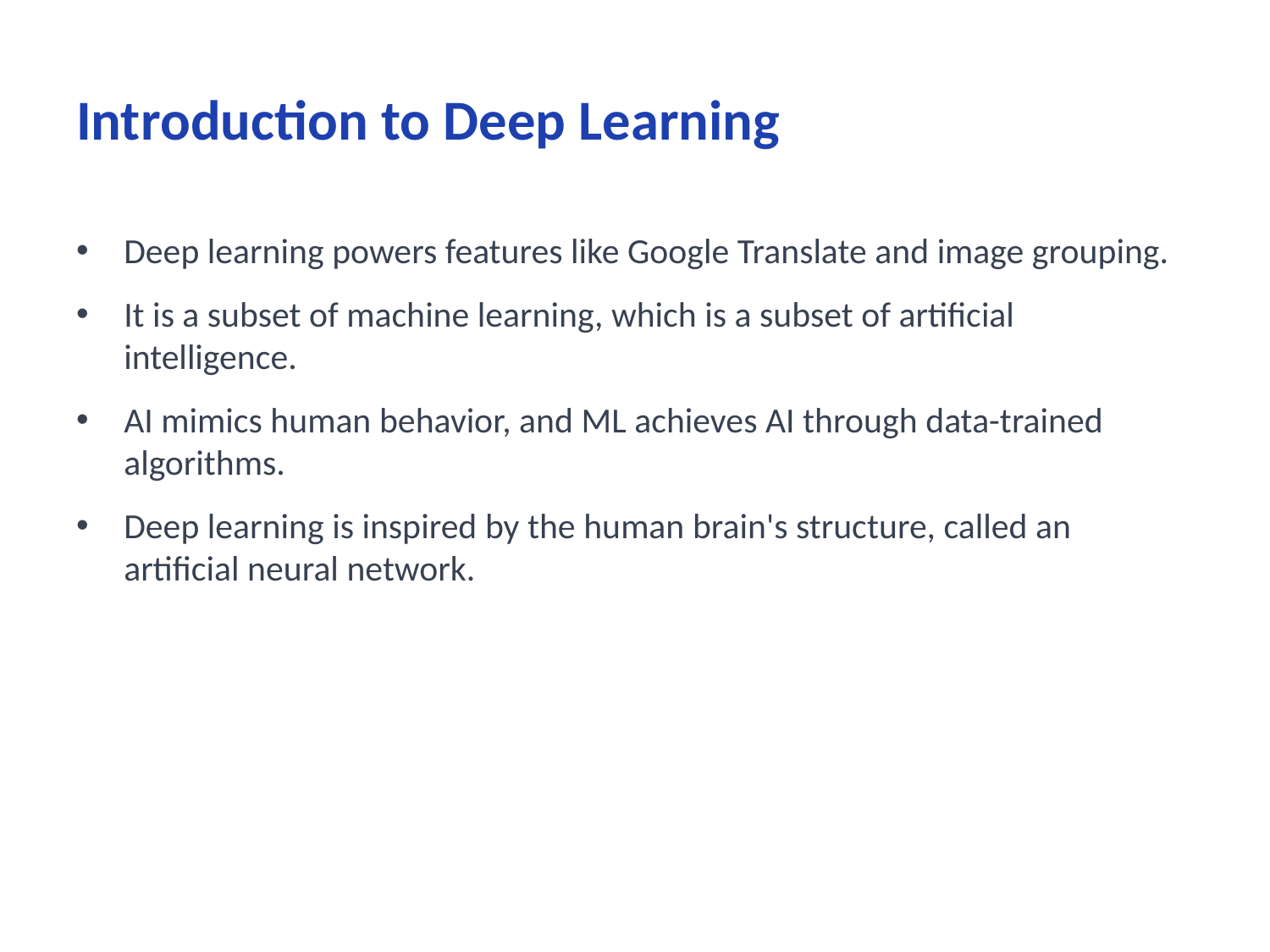

# Introduction to Deep Learning
Deep learning powers features like Google Translate and image grouping.
It is a subset of machine learning, which is a subset of artificial intelligence.
AI mimics human behavior, and ML achieves AI through data-trained algorithms.
Deep learning is inspired by the human brain's structure, called an artificial neural network.